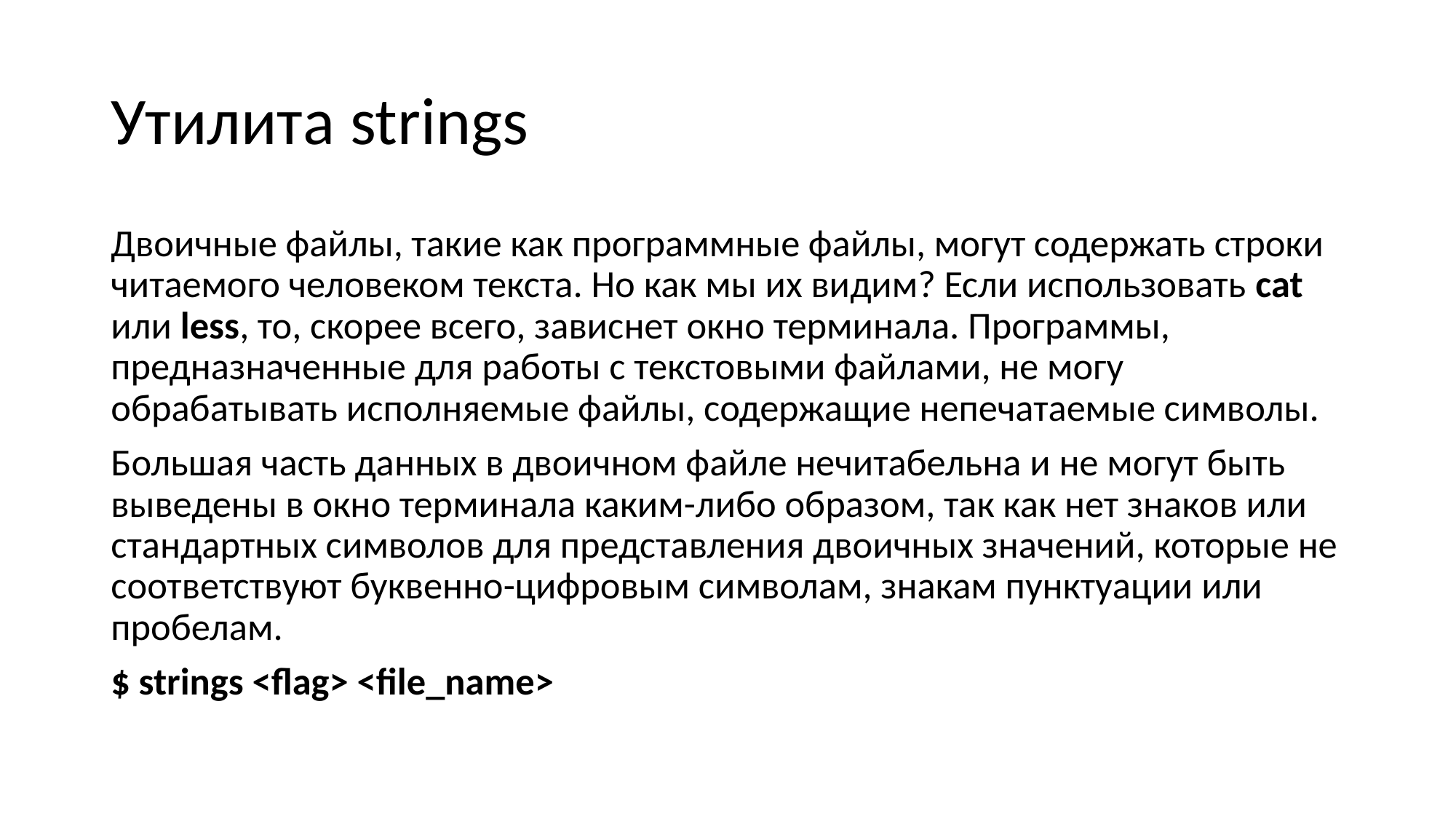

# Утилита strings
Двоичные файлы, такие как программные файлы, могут содержать строки читаемого человеком текста. Но как мы их видим? Если использовать cat или less, то, скорее всего, зависнет окно терминала. Программы, предназначенные для работы с текстовыми файлами, не могу обрабатывать исполняемые файлы, содержащие непечатаемые символы.
Большая часть данных в двоичном файле нечитабельна и не могут быть выведены в окно терминала каким-либо образом, так как нет знаков или стандартных символов для представления двоичных значений, которые не соответствуют буквенно-цифровым символам, знакам пунктуации или пробелам.
$ strings <flag> <file_name>